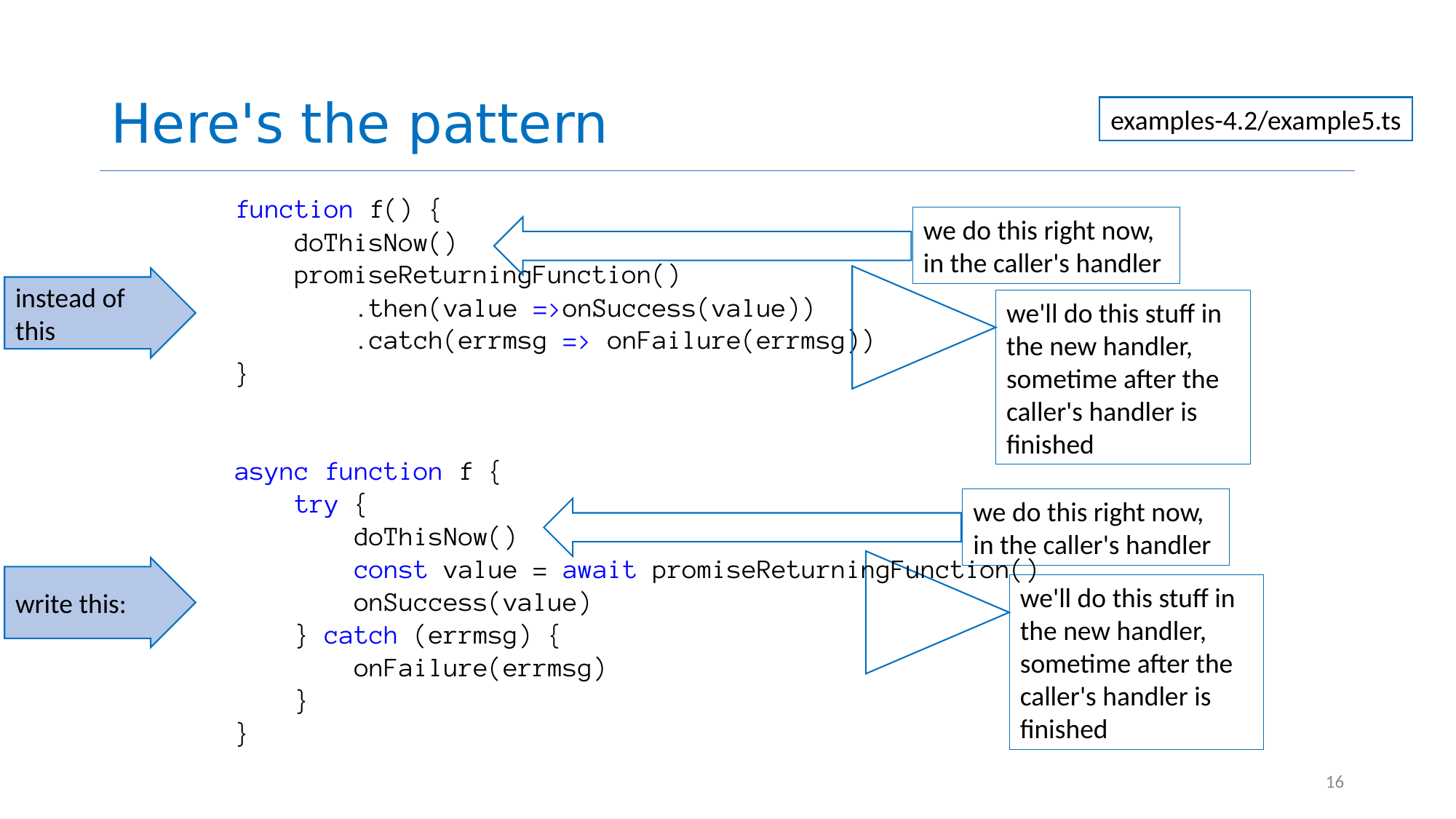

# Here's the pattern
examples-4.2/example5.ts
function f() {
    doThisNow()
    promiseReturningFunction()
        .then(value =>onSuccess(value))
        .catch(errmsg => onFailure(errmsg))
}

we do this right now, in the caller's handler

we'll do this stuff in the new handler, sometime after the caller's handler is finished
instead of this
async function f {
    try {
        doThisNow()
        const value = await promiseReturningFunction()
        onSuccess(value)
    } catch (errmsg) {
        onFailure(errmsg)
    }
}
we do this right now, in the caller's handler

we'll do this stuff in the new handler, sometime after the caller's handler is finished
write this:
16